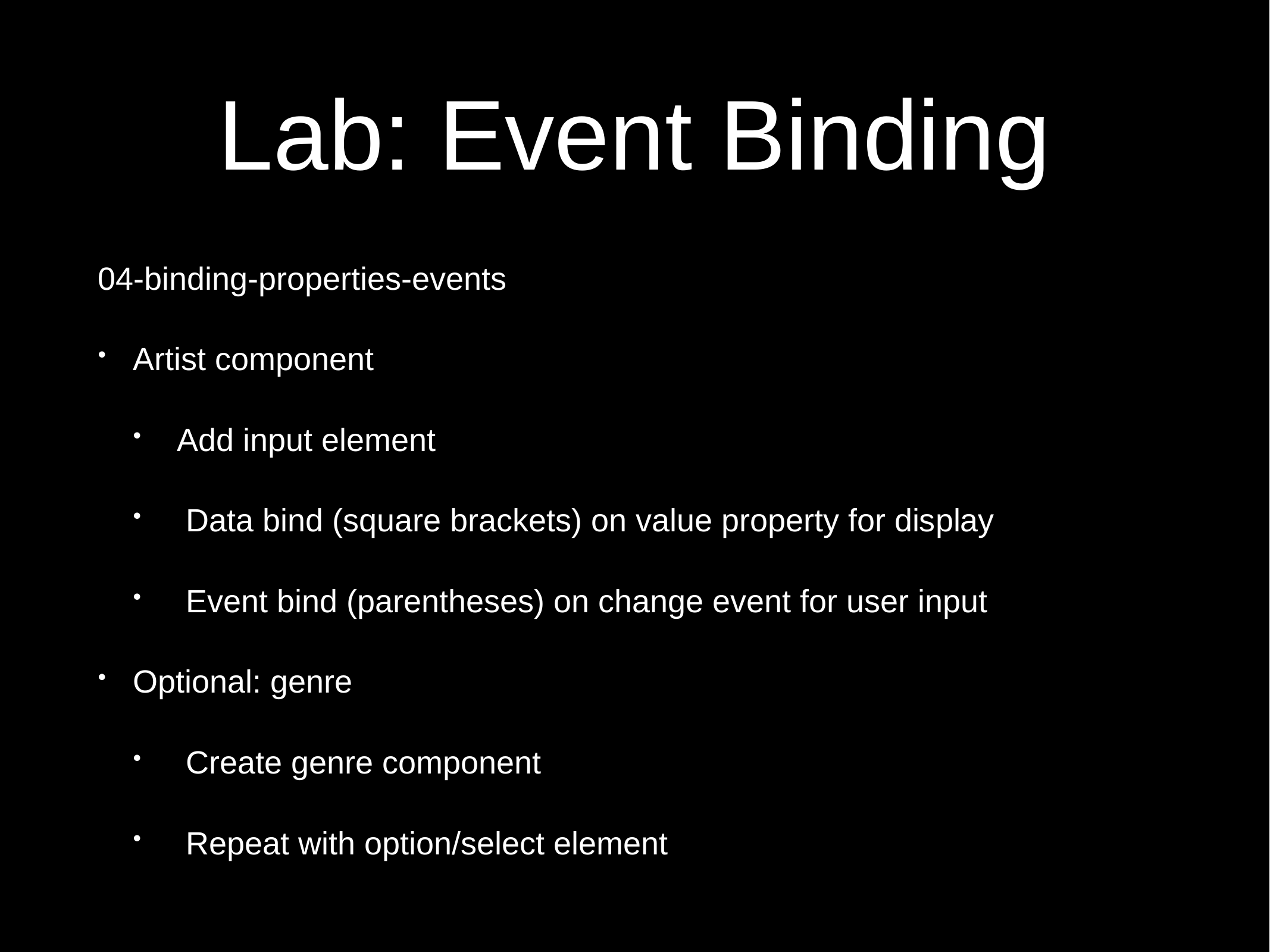

# Lab: Event Binding
04-binding-properties-events
Artist component
 Add input element
  Data bind (square brackets) on value property for display
  Event bind (parentheses) on change event for user input
Optional: genre
  Create genre component
  Repeat with option/select element